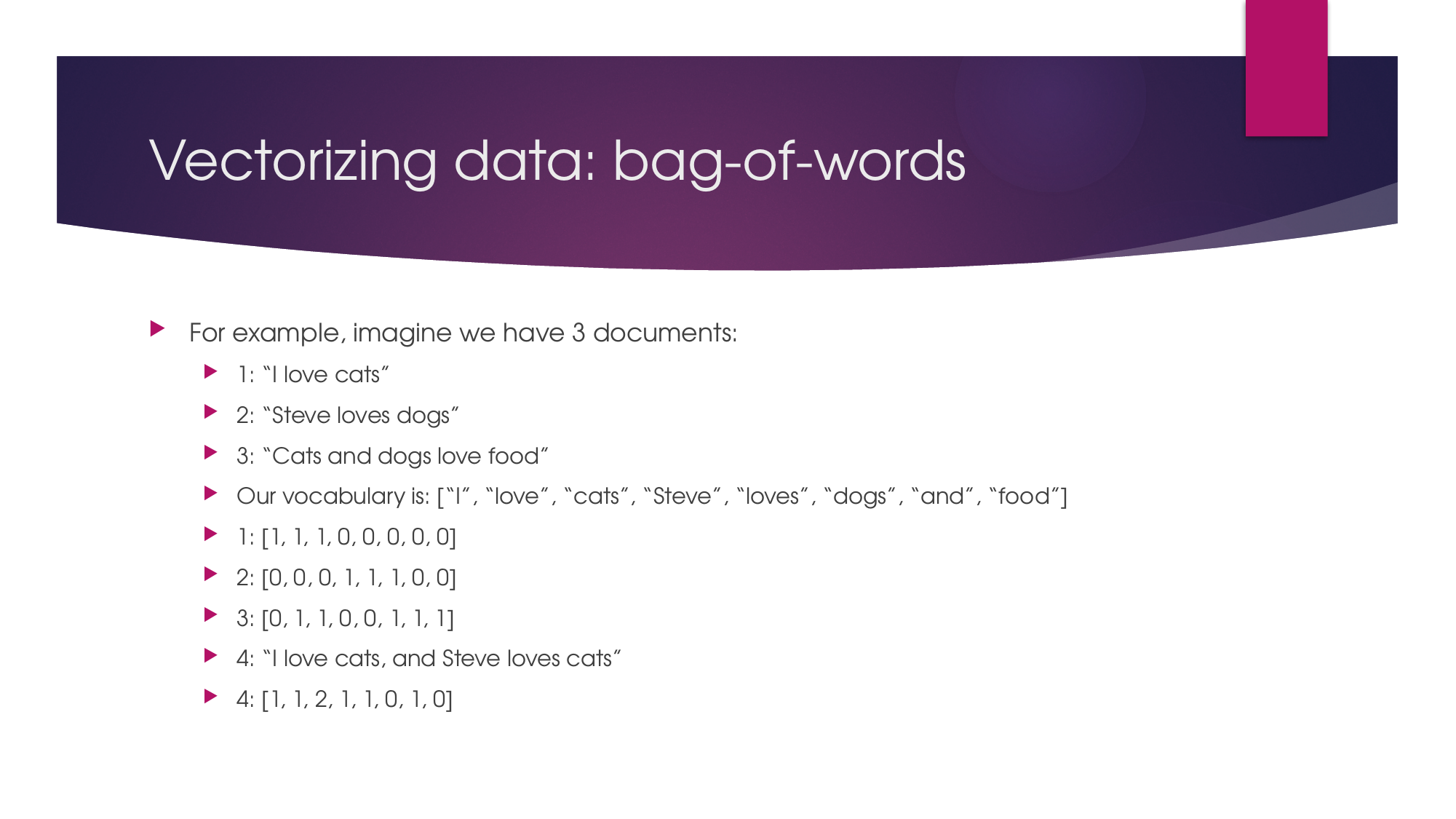

# Vectorizing data: bag-of-words
For example, imagine we have 3 documents:
1: “I love cats”
2: “Steve loves dogs”
3: “Cats and dogs love food”
Our vocabulary is: [“I”, “love”, “cats”, “Steve”, “loves”, “dogs”, “and”, “food”]
1: [1, 1, 1, 0, 0, 0, 0, 0]
2: [0, 0, 0, 1, 1, 1, 0, 0]
3: [0, 1, 1, 0, 0, 1, 1, 1]
4: “I love cats, and Steve loves cats”
4: [1, 1, 2, 1, 1, 0, 1, 0]